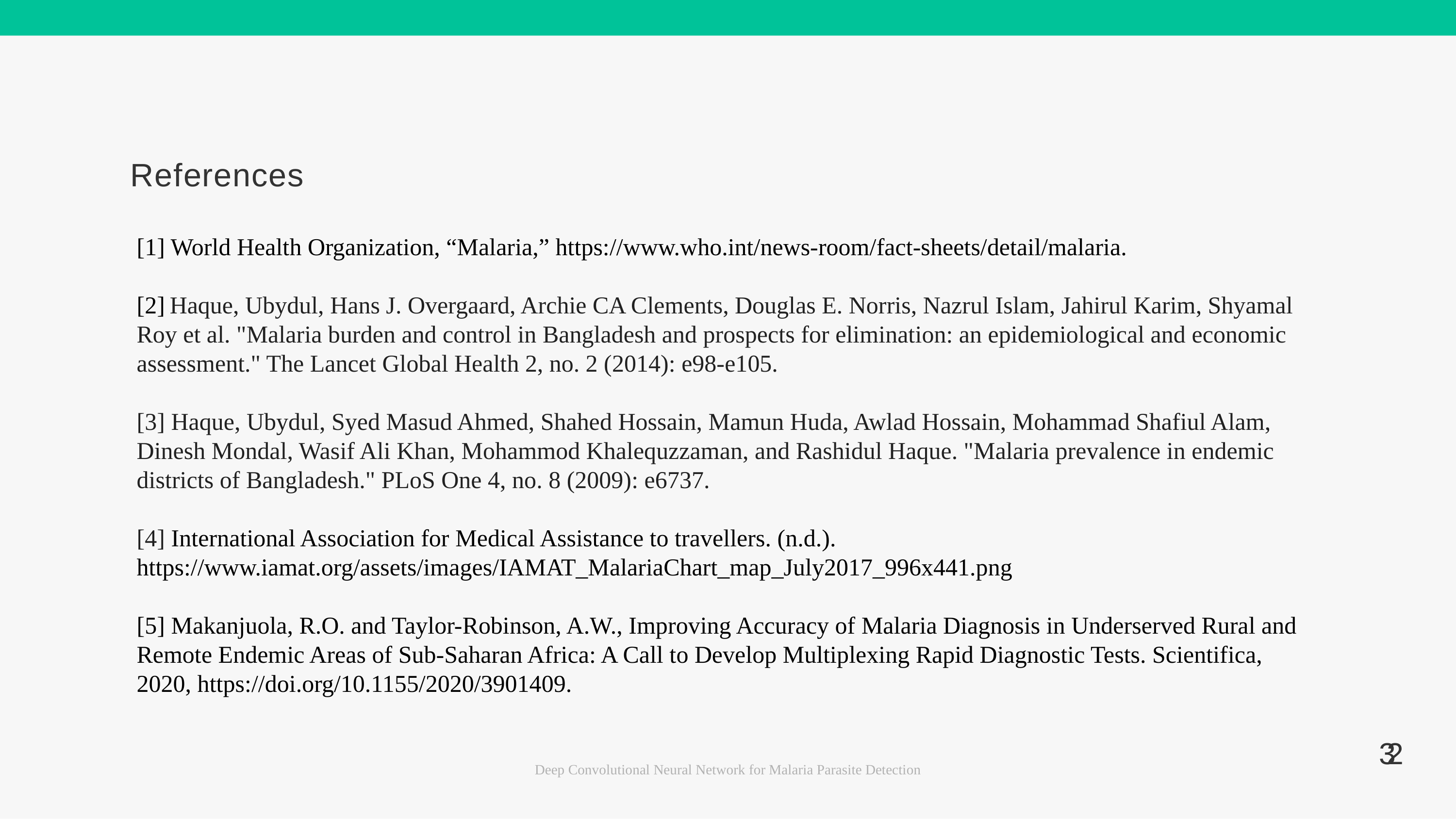

References
[1] World Health Organization, “Malaria,” https://www.who.int/news-room/fact-sheets/detail/malaria.

[2] Haque, Ubydul, Hans J. Overgaard, Archie CA Clements, Douglas E. Norris, Nazrul Islam, Jahirul Karim, Shyamal Roy et al. "Malaria burden and control in Bangladesh and prospects for elimination: an epidemiological and economic assessment." The Lancet Global Health 2, no. 2 (2014): e98-e105.

[3] Haque, Ubydul, Syed Masud Ahmed, Shahed Hossain, Mamun Huda, Awlad Hossain, Mohammad Shafiul Alam, Dinesh Mondal, Wasif Ali Khan, Mohammod Khalequzzaman, and Rashidul Haque. "Malaria prevalence in endemic districts of Bangladesh." PLoS One 4, no. 8 (2009): e6737.

[4] International Association for Medical Assistance to travellers. (n.d.).
https://www.iamat.org/assets/images/IAMAT_MalariaChart_map_July2017_996x441.png

[5] Makanjuola, R.O. and Taylor-Robinson, A.W., Improving Accuracy of Malaria Diagnosis in Underserved Rural and Remote Endemic Areas of Sub-Saharan Africa: A Call to Develop Multiplexing Rapid Diagnostic Tests. Scientifica, 2020, https://doi.org/10.1155/2020/3901409.
32
Deep Convolutional Neural Network for Malaria Parasite Detection